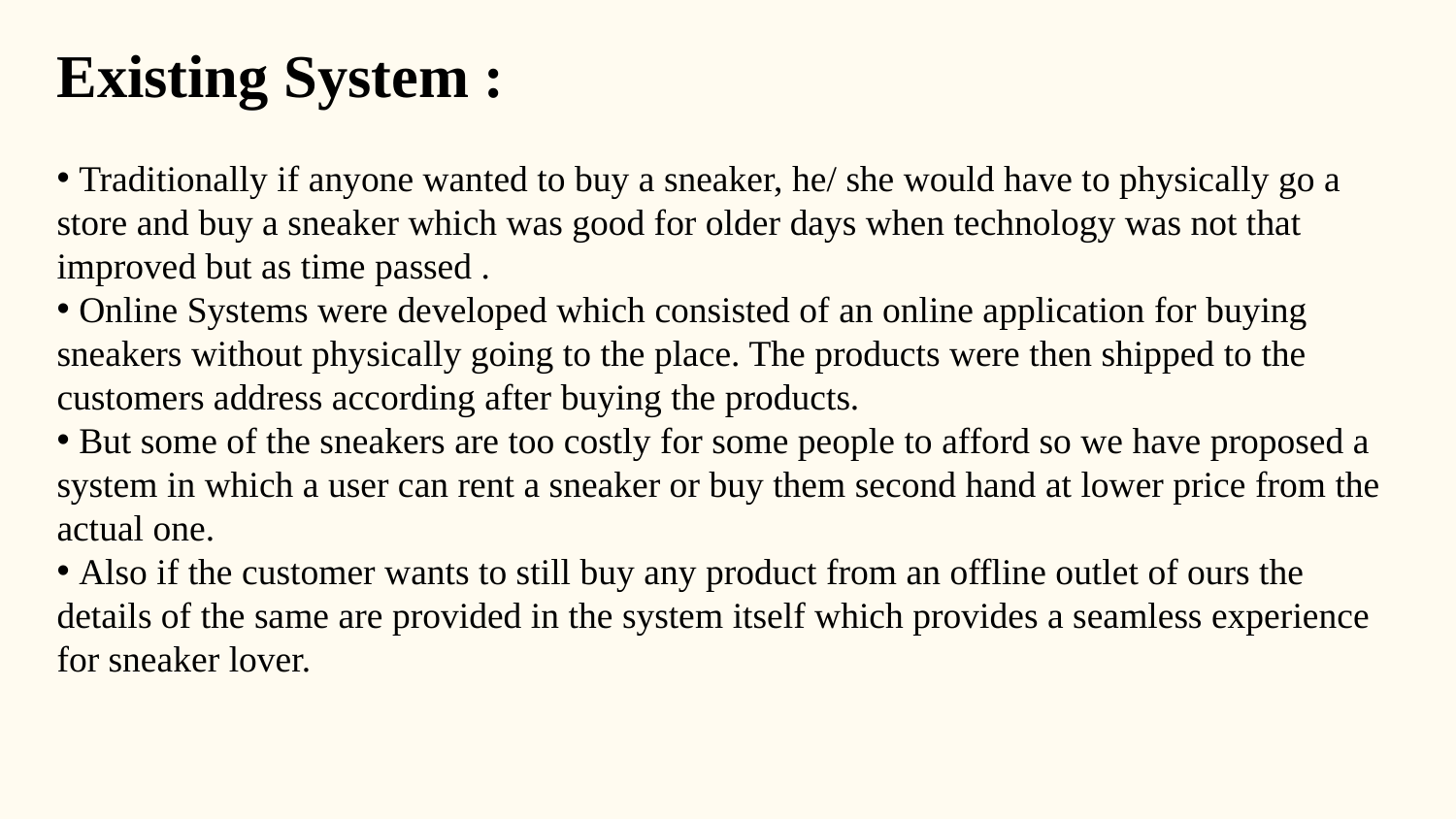

Existing System :
 Traditionally if anyone wanted to buy a sneaker, he/ she would have to physically go a store and buy a sneaker which was good for older days when technology was not that improved but as time passed .
 Online Systems were developed which consisted of an online application for buying sneakers without physically going to the place. The products were then shipped to the customers address according after buying the products.
 But some of the sneakers are too costly for some people to afford so we have proposed a system in which a user can rent a sneaker or buy them second hand at lower price from the actual one.
 Also if the customer wants to still buy any product from an offline outlet of ours the details of the same are provided in the system itself which provides a seamless experience for sneaker lover.